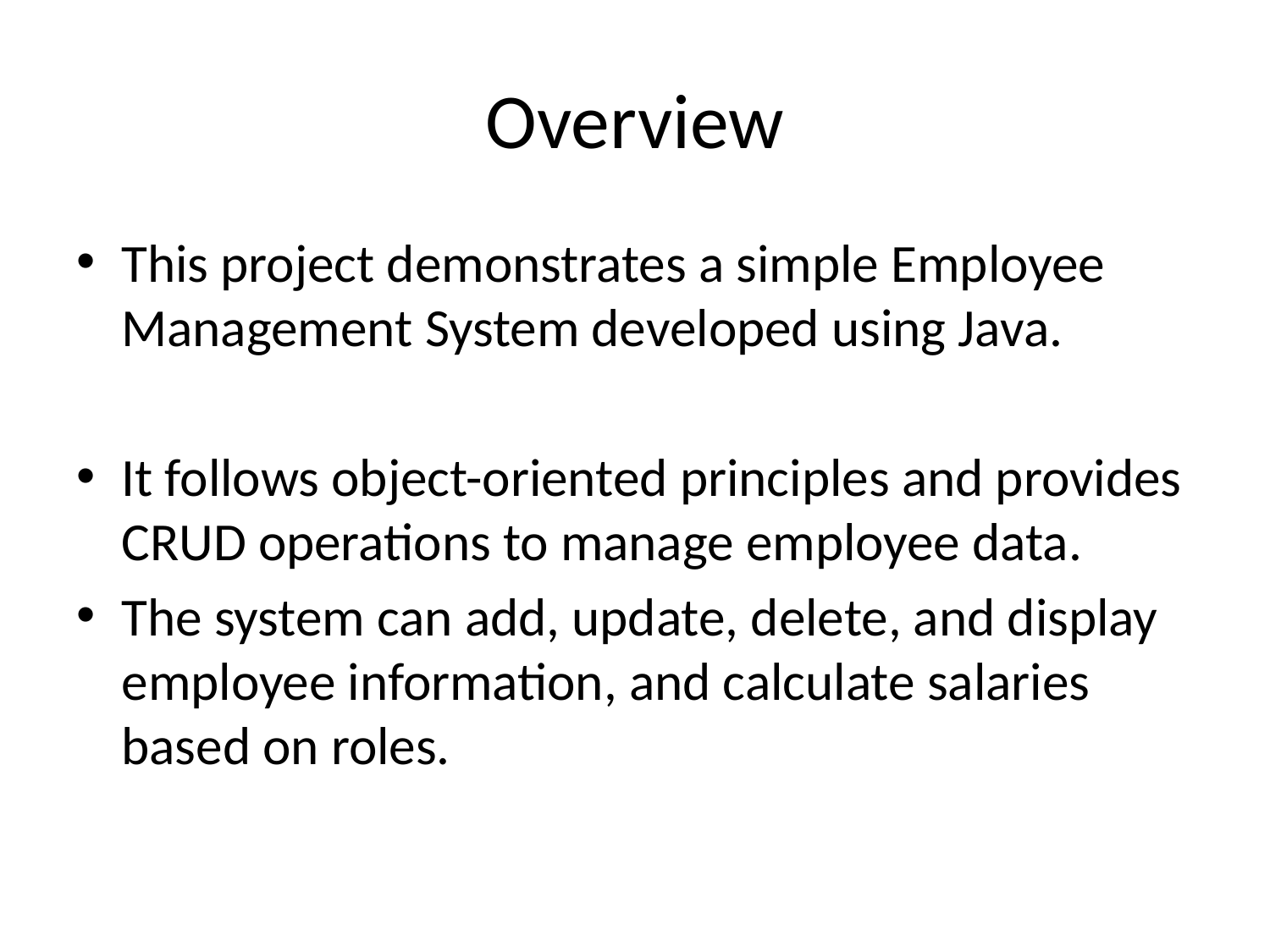

# Overview
This project demonstrates a simple Employee Management System developed using Java.

It follows object-oriented principles and provides CRUD operations to manage employee data.
The system can add, update, delete, and display employee information, and calculate salaries based on roles.